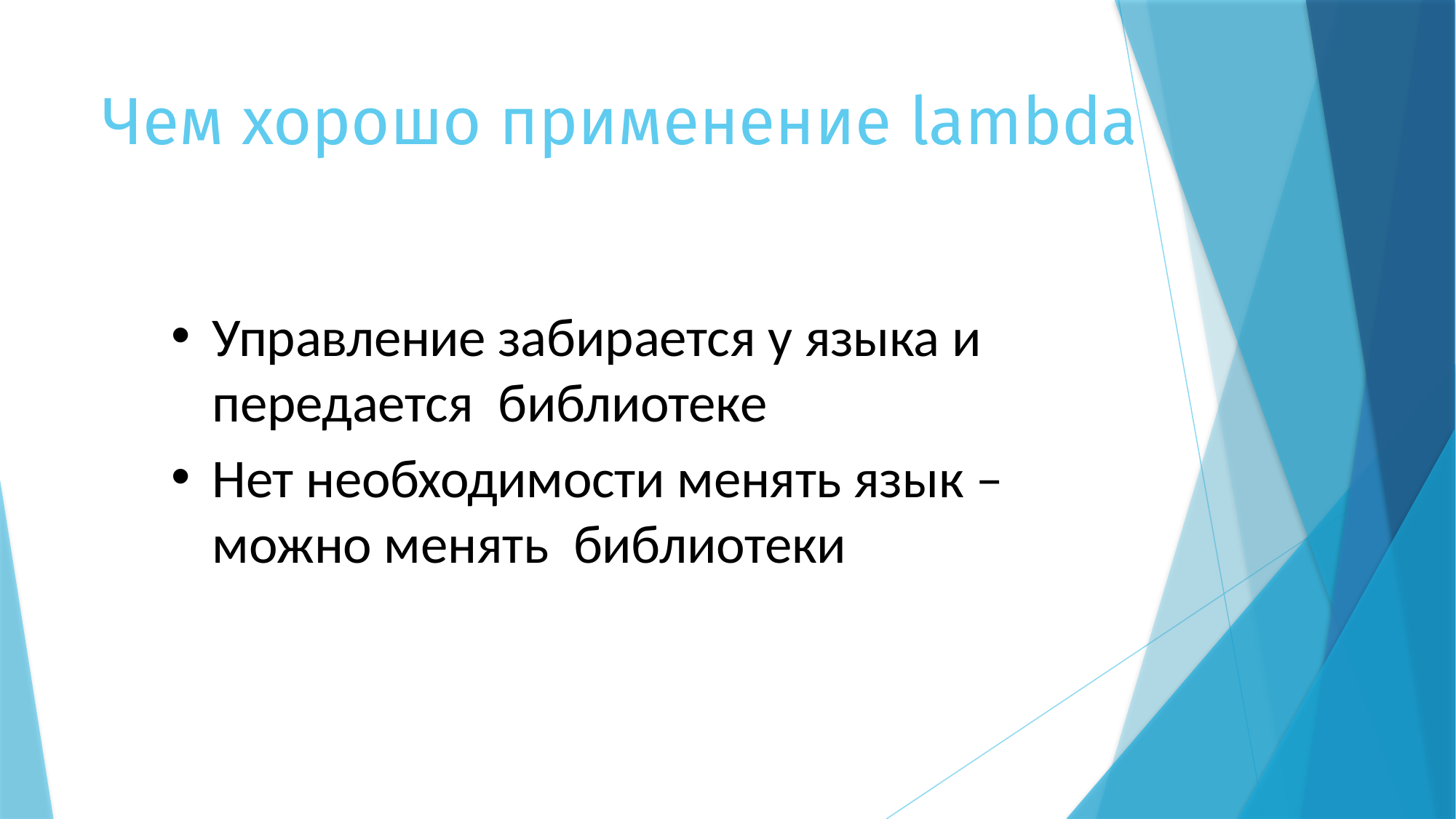

# Чем хорошо применение lambda
Управление забирается у языка и передается  библиотеке
Нет необходимости менять язык – можно менять  библиотеки